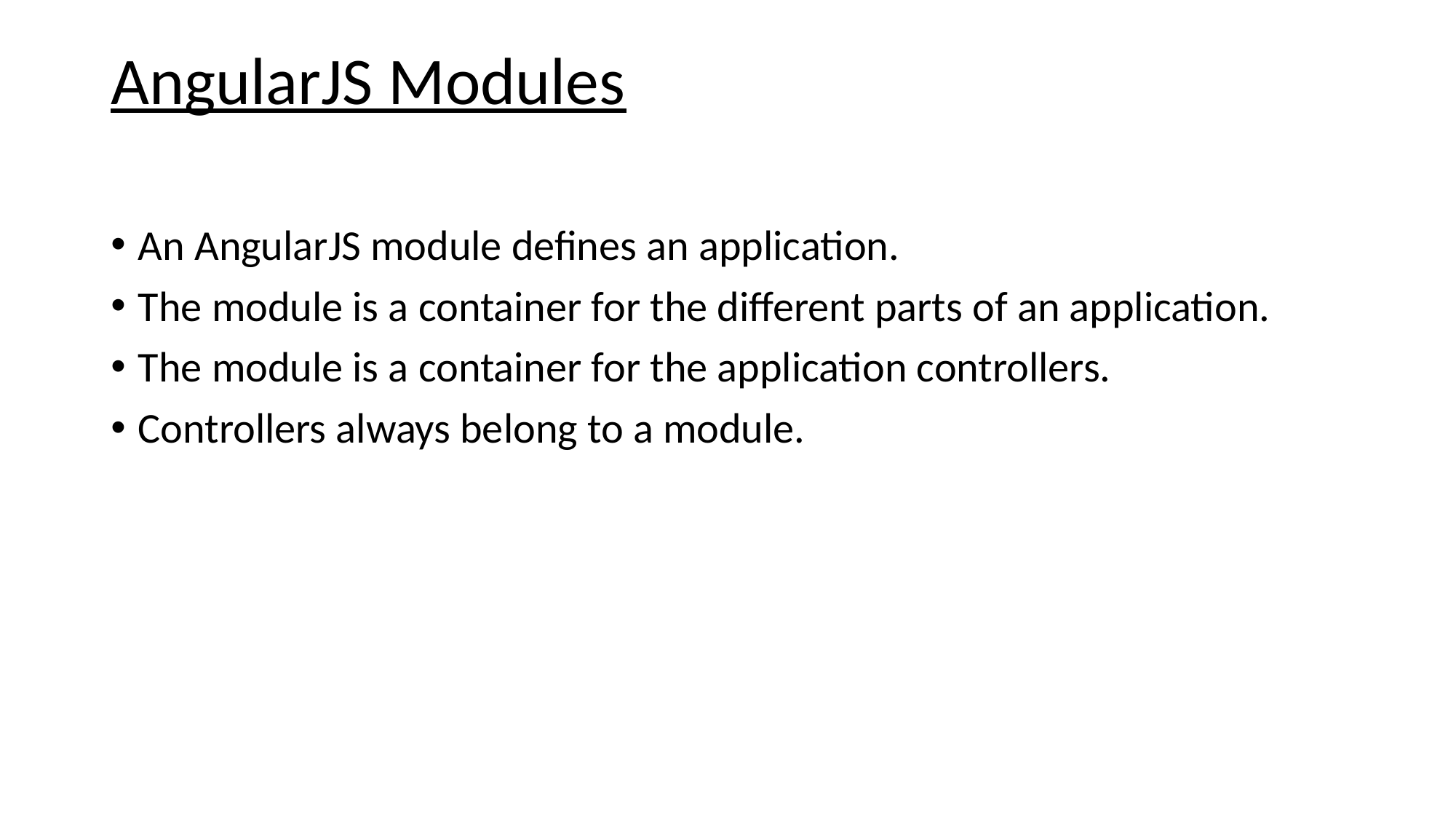

# AngularJS Modules
An AngularJS module defines an application.
The module is a container for the different parts of an application.
The module is a container for the application controllers.
Controllers always belong to a module.